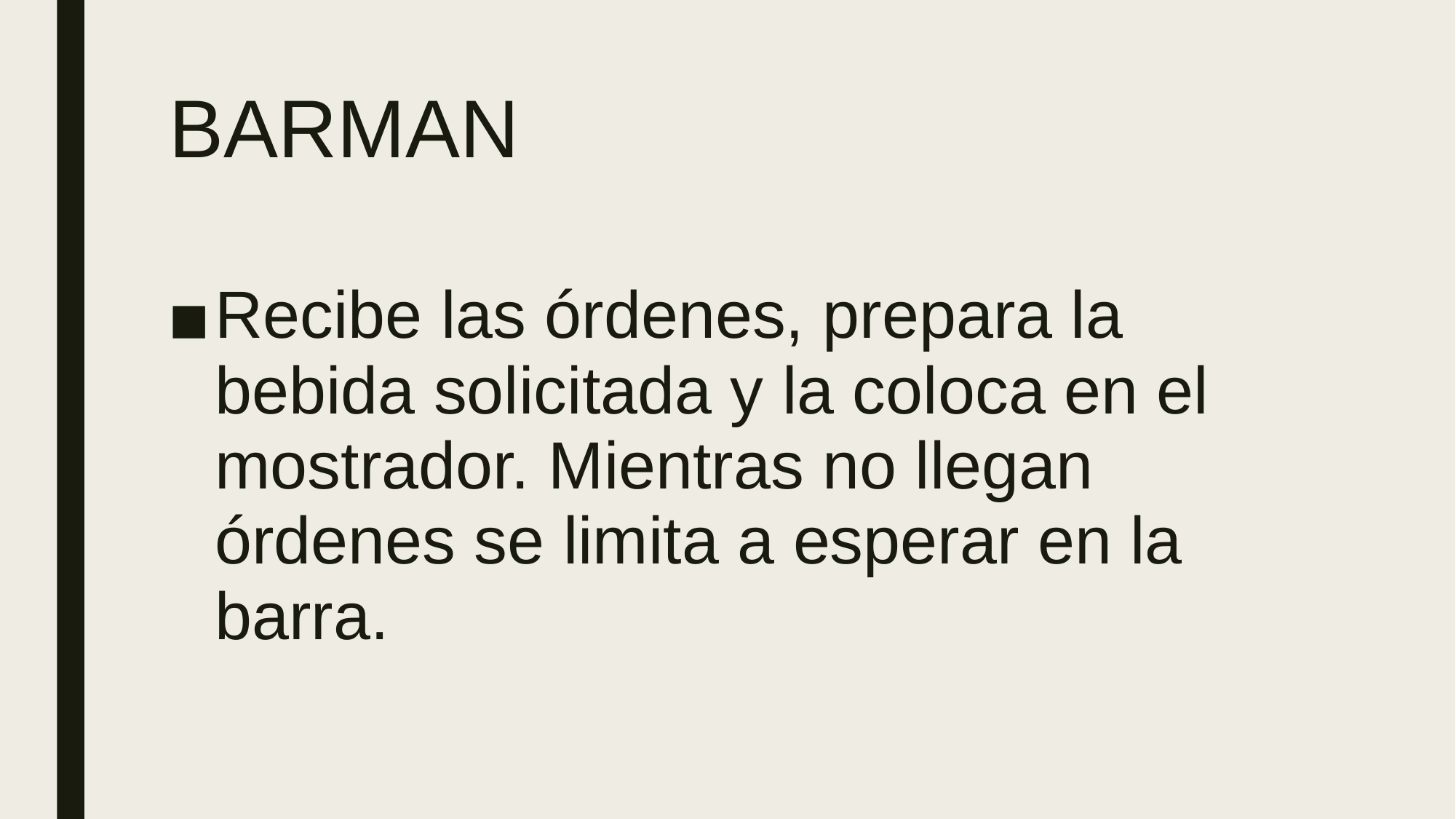

# BARMAN
Recibe las órdenes, prepara la bebida solicitada y la coloca en el mostrador. Mientras no llegan órdenes se limita a esperar en la barra.